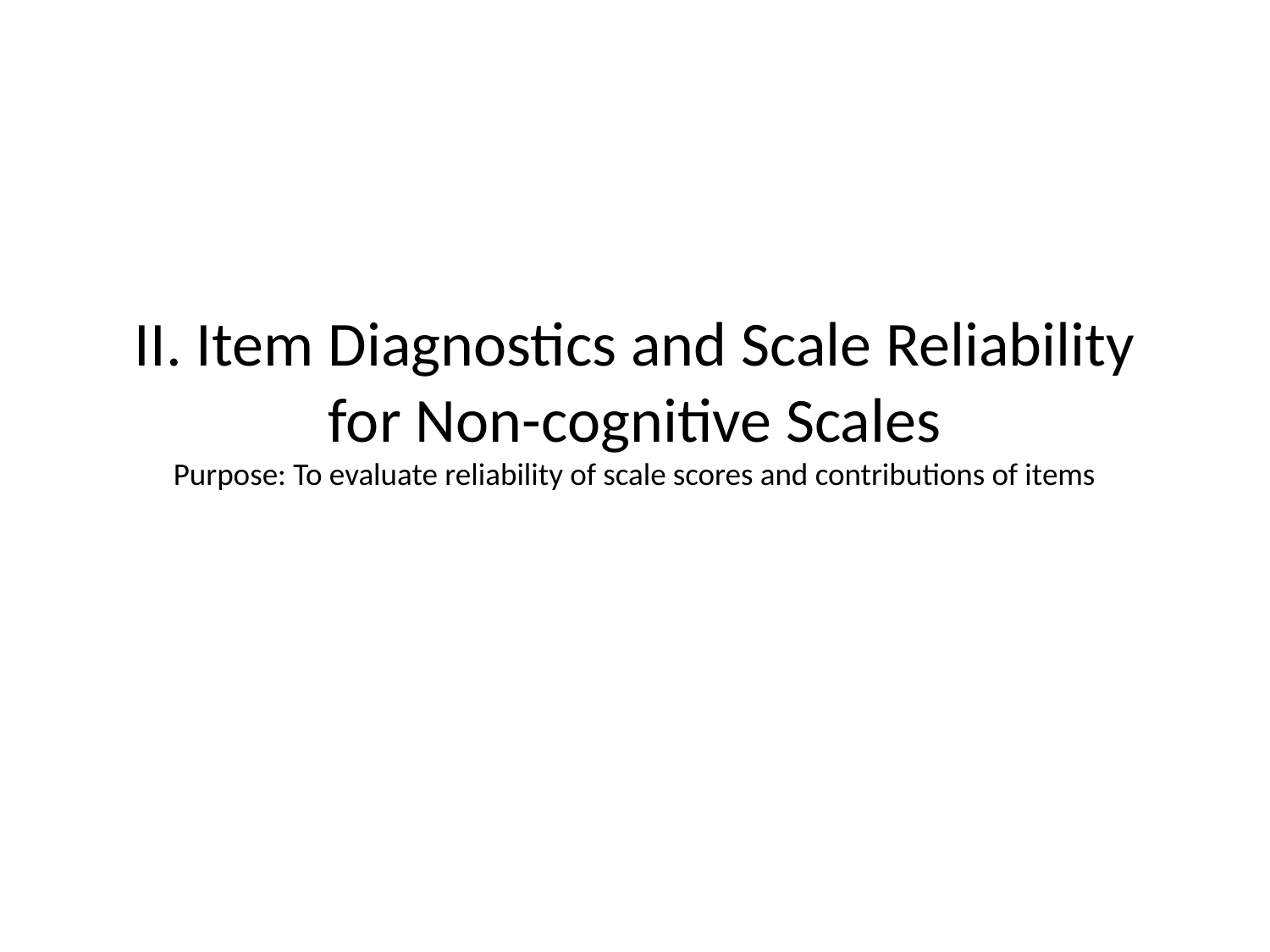

# II. Item Diagnostics and Scale Reliability for Non-cognitive Scales Purpose: To evaluate reliability of scale scores and contributions of items